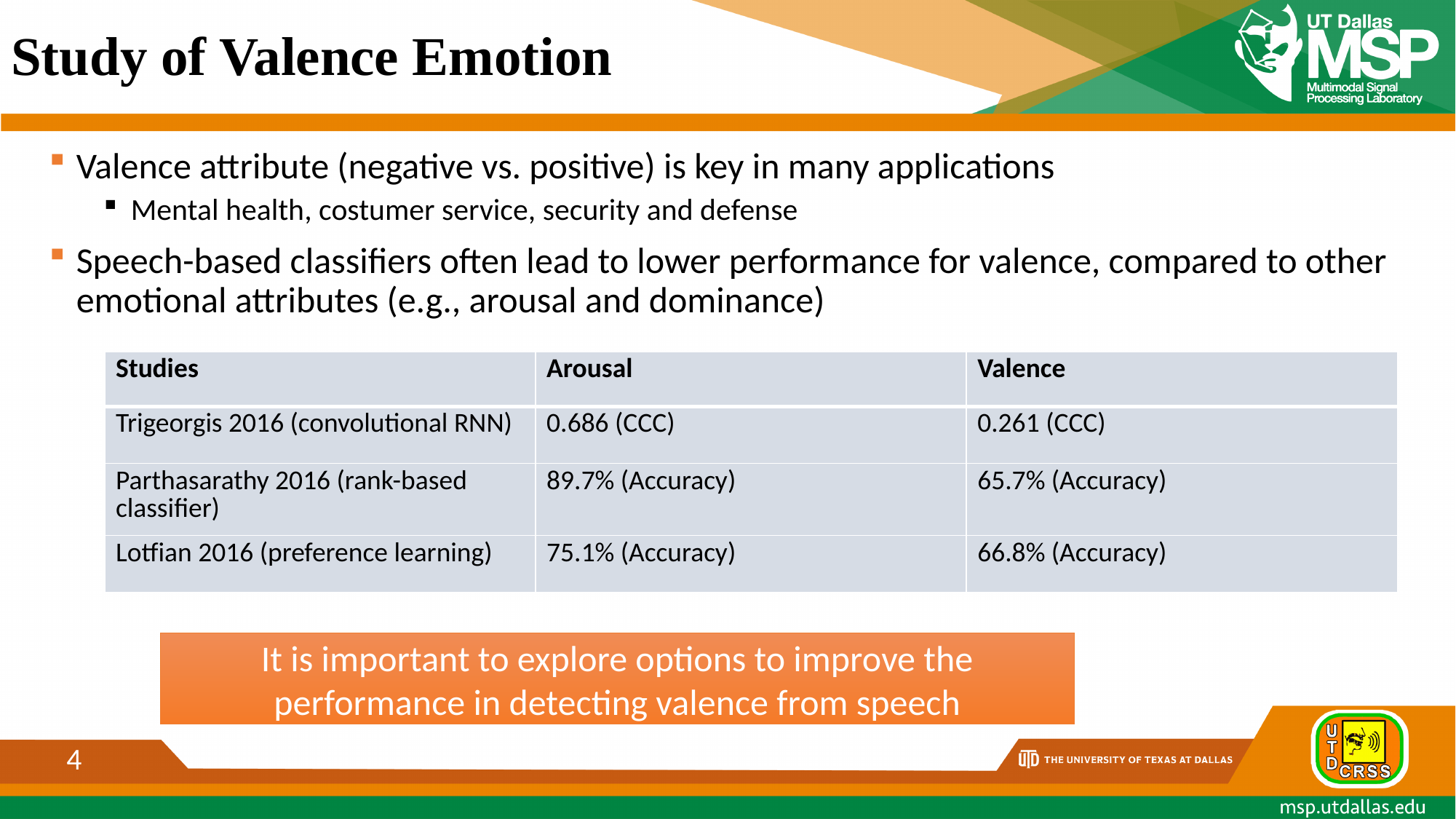

# Study of Valence Emotion
Valence attribute (negative vs. positive) is key in many applications
Mental health, costumer service, security and defense
Speech-based classifiers often lead to lower performance for valence, compared to other emotional attributes (e.g., arousal and dominance)

| Studies | Arousal | Valence |
| --- | --- | --- |
| Trigeorgis 2016 (convolutional RNN) | 0.686 (CCC) | 0.261 (CCC) |
| Parthasarathy 2016 (rank-based classifier) | 89.7% (Accuracy) | 65.7% (Accuracy) |
| Lotfian 2016 (preference learning) | 75.1% (Accuracy) | 66.8% (Accuracy) |
It is important to explore options to improve the performance in detecting valence from speech